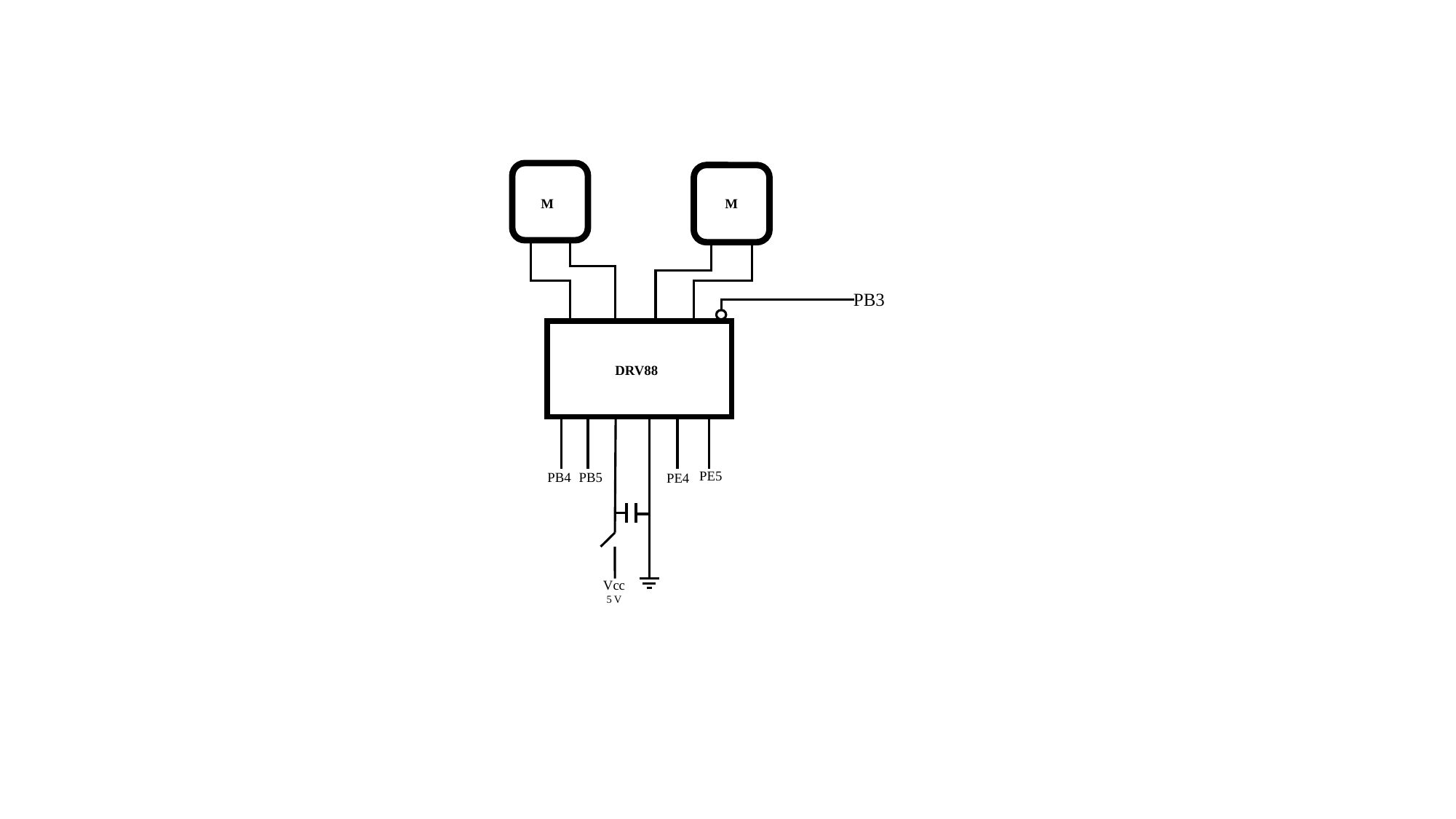

M
M
PB3

DRV88
PE5
PB4
PB5
PE4
Vcc
5 V